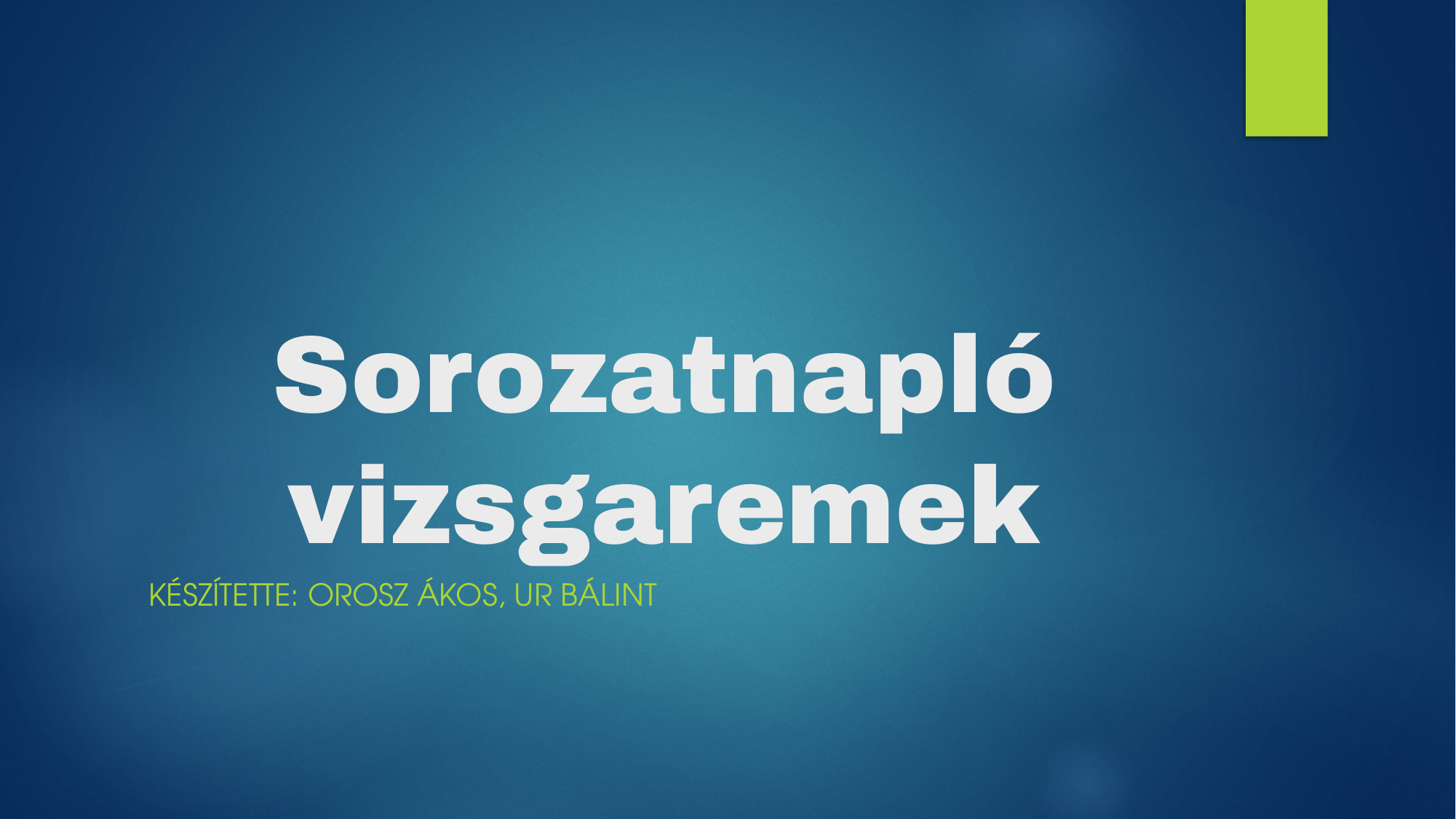

# Sorozatnapló vizsgaremek
Készítette: Orosz Ákos, ur bálint